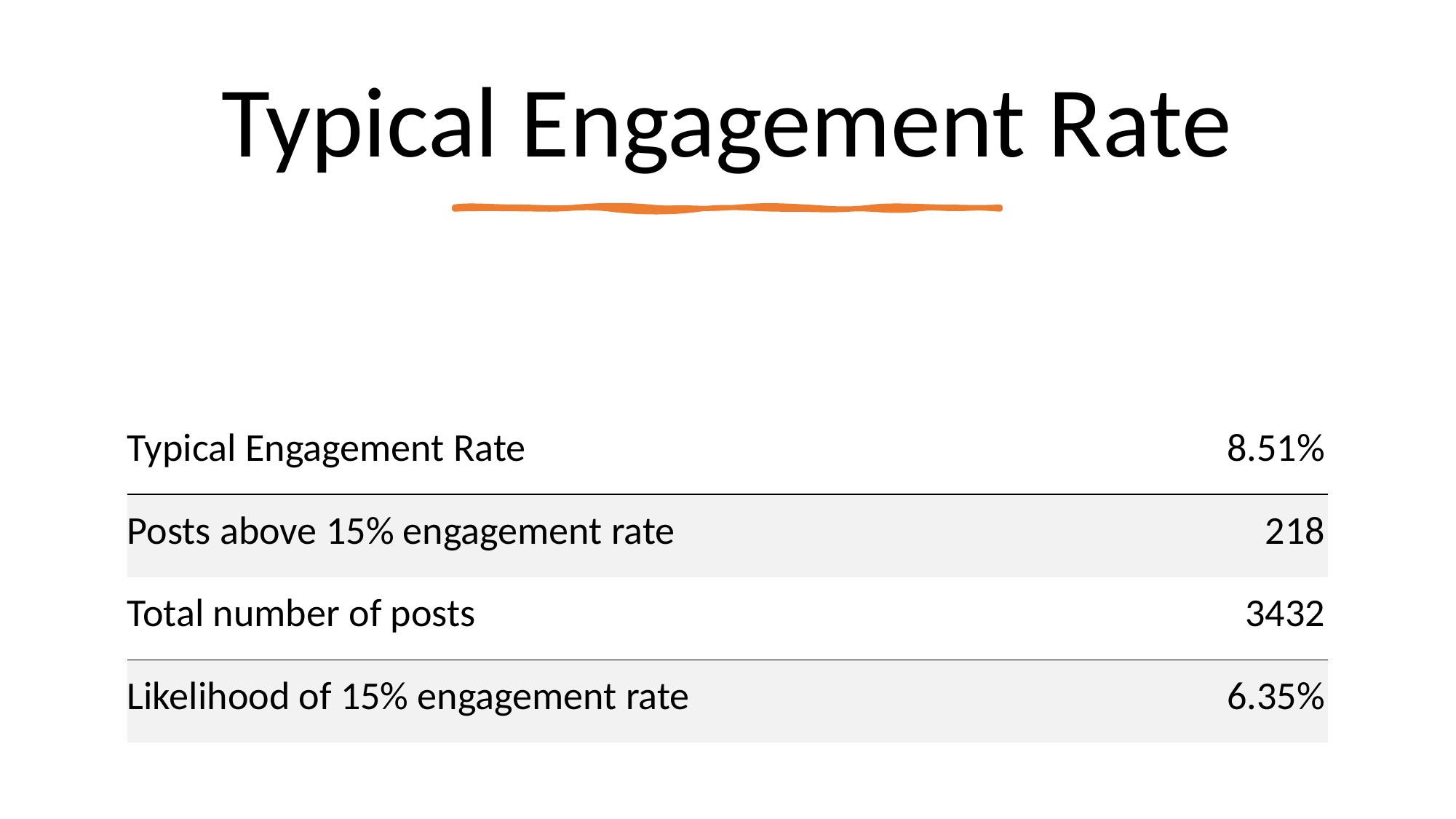

# Typical Engagement Rate

|  |  |
| --- | --- |
| Typical Engagement Rate | 8.51% |
| Posts above 15% engagement rate | 218 |
| Total number of posts | 3432 |
| Likelihood of 15% engagement rate | 6.35% |